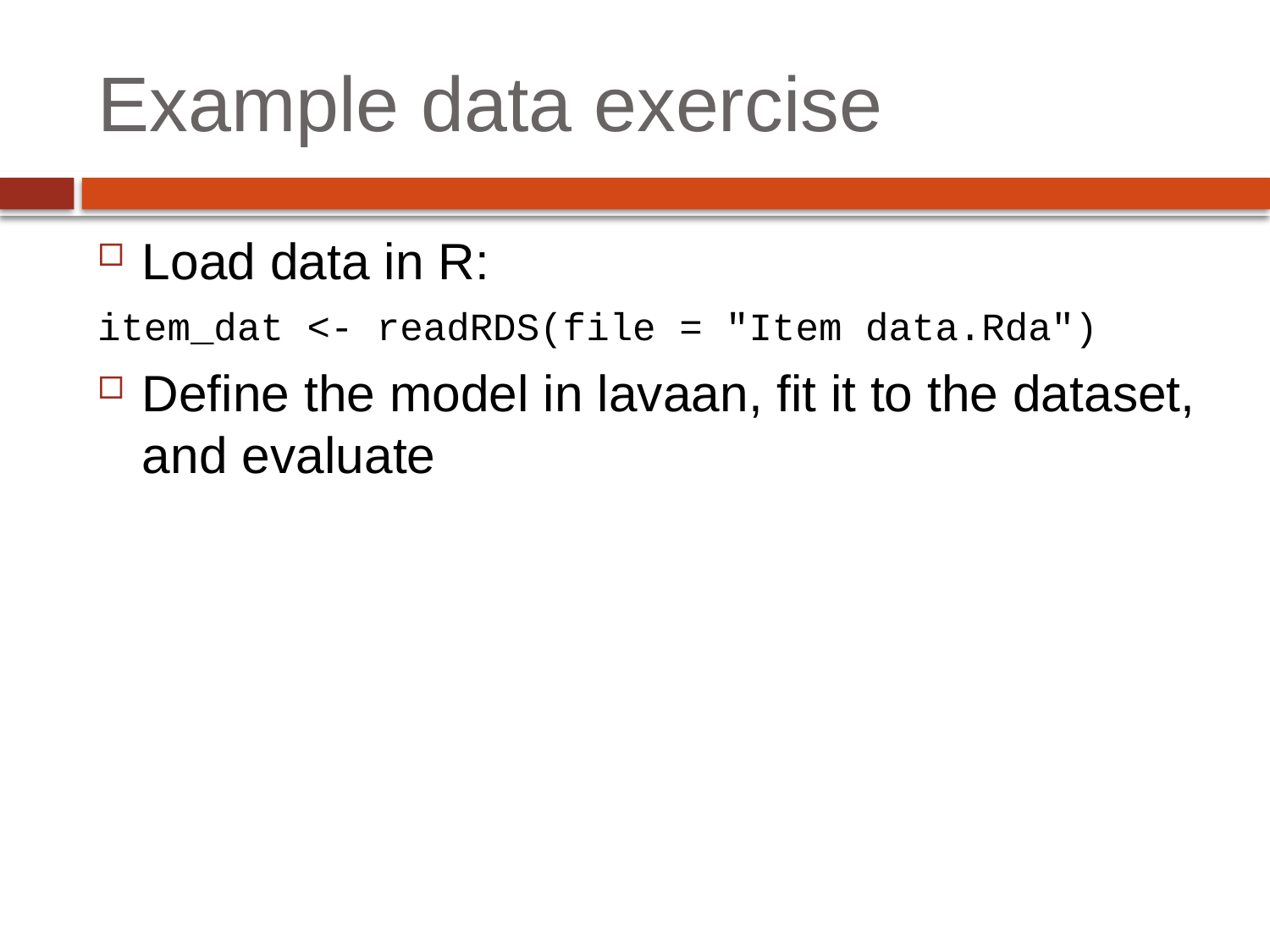

# Example data exercise
Load data in R:
item_dat <- readRDS(file = "Item data.Rda")
Define the model in lavaan, fit it to the dataset, and evaluate